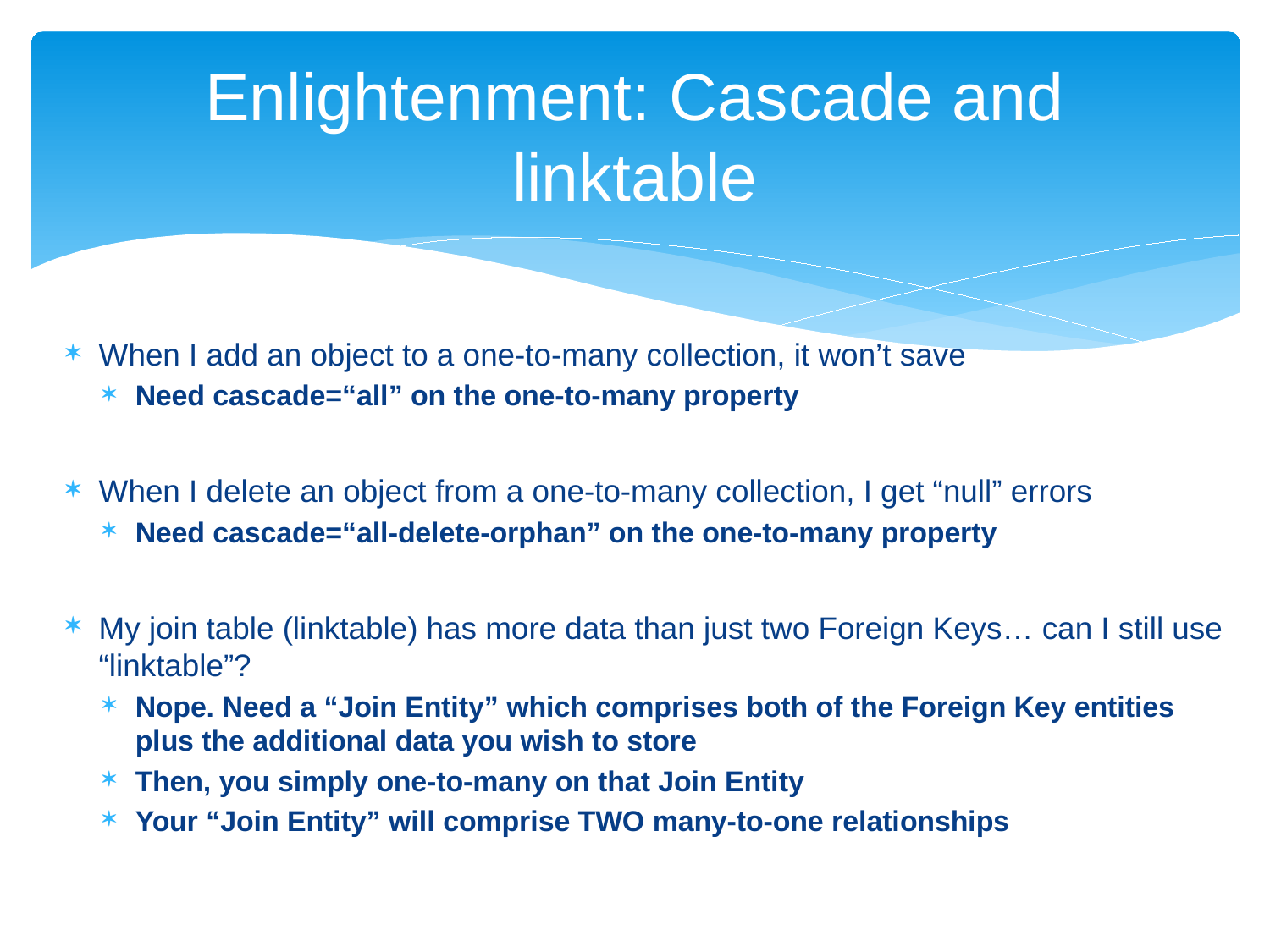

# Enlightenment: Cascade and linktable
When I add an object to a one-to-many collection, it won’t save
Need cascade=“all” on the one-to-many property

When I delete an object from a one-to-many collection, I get “null” errors
Need cascade=“all-delete-orphan” on the one-to-many property

My join table (linktable) has more data than just two Foreign Keys… can I still use “linktable”?
Nope. Need a “Join Entity” which comprises both of the Foreign Key entities plus the additional data you wish to store
Then, you simply one-to-many on that Join Entity
Your “Join Entity” will comprise TWO many-to-one relationships